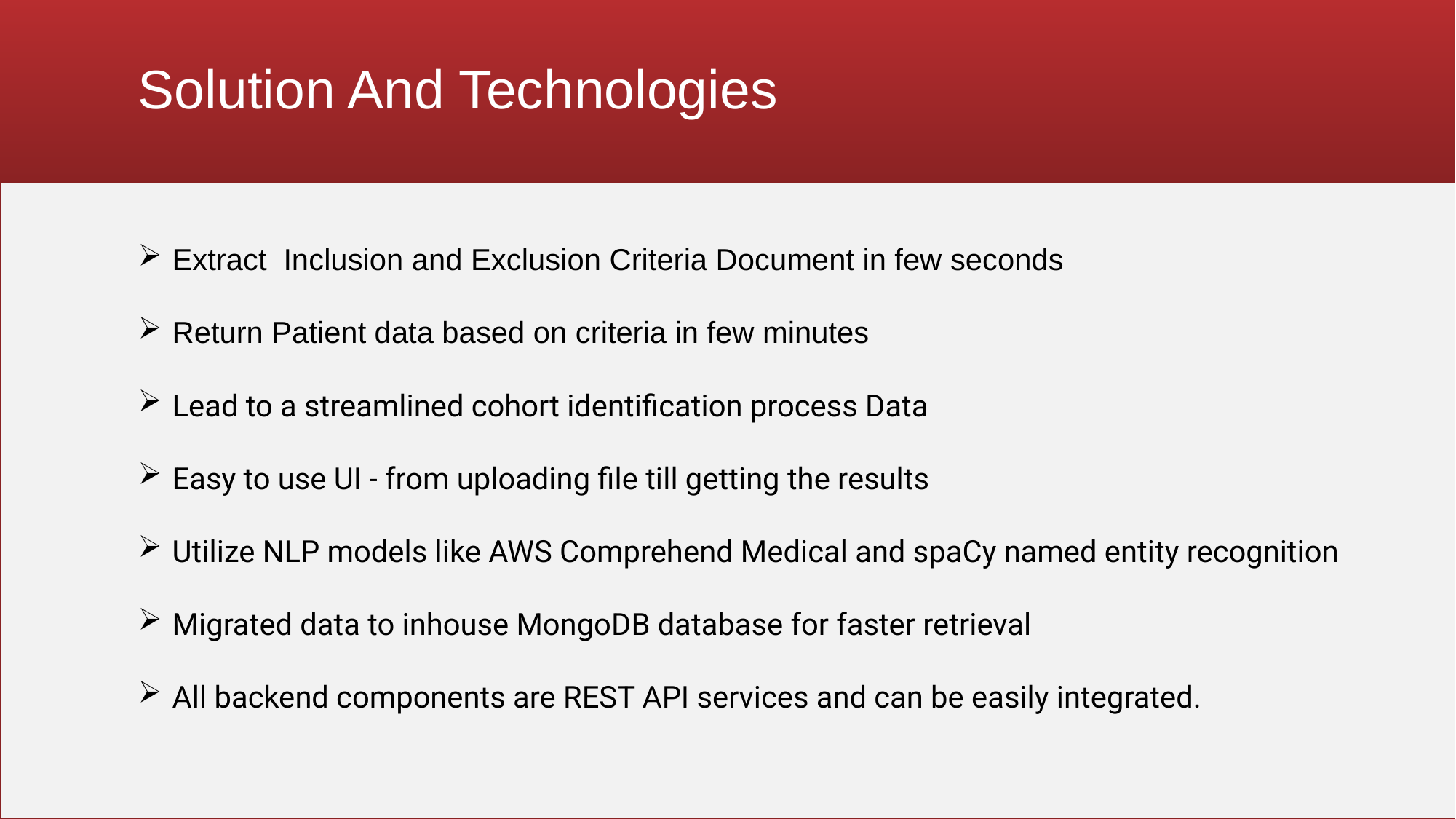

# Solution And Technologies

Extract  Inclusion and Exclusion Criteria Document in few seconds
Return Patient data based on criteria in few minutes
Lead to a streamlined cohort identification process Data
Easy to use UI - from uploading file till getting the results
Utilize NLP models like AWS Comprehend Medical and spaCy named entity recognition
Migrated data to inhouse MongoDB database for faster retrieval
All backend components are REST API services and can be easily integrated.